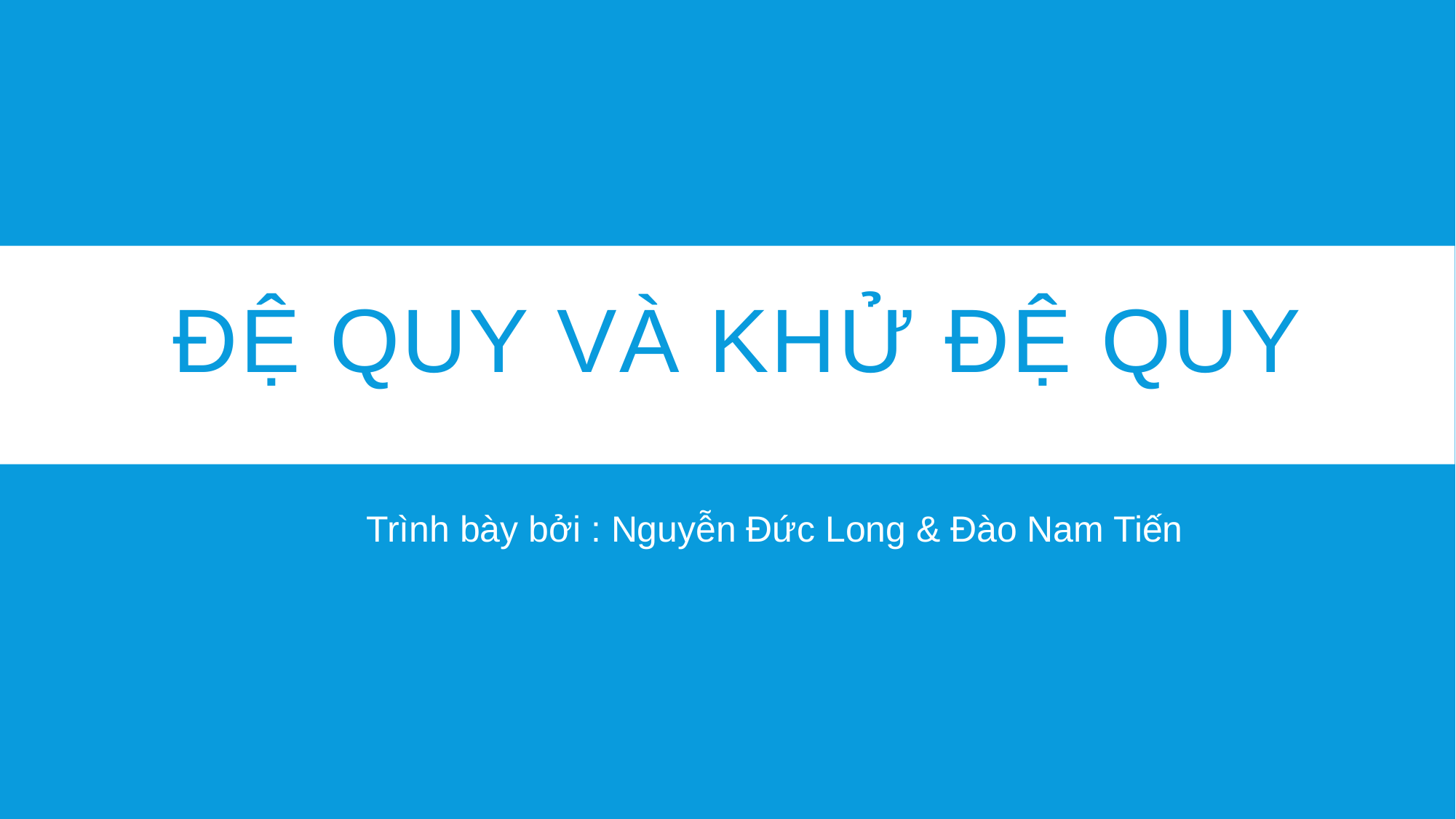

# Đệ quy và khử đệ quy
Trình bày bởi : Nguyễn Đức Long & Đào Nam Tiến